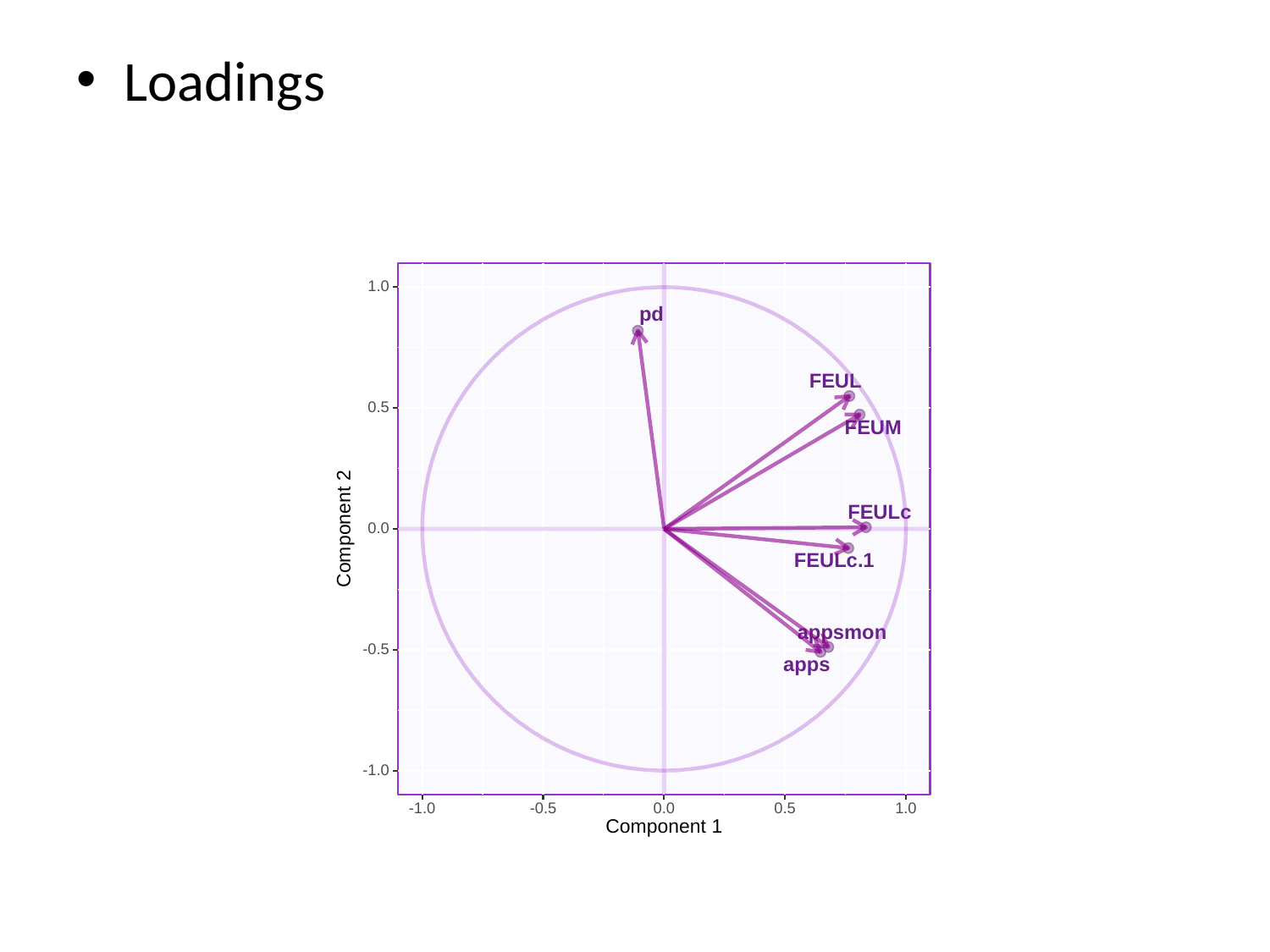

# Loadings

1.0

pd

FEUL

0.5

FEUM

FEULc

Component 2

0.0

FEULc.1

appsmon

-0.5

apps

-1.0

-1.0
-0.5
0.0
0.5
1.0
Component 1